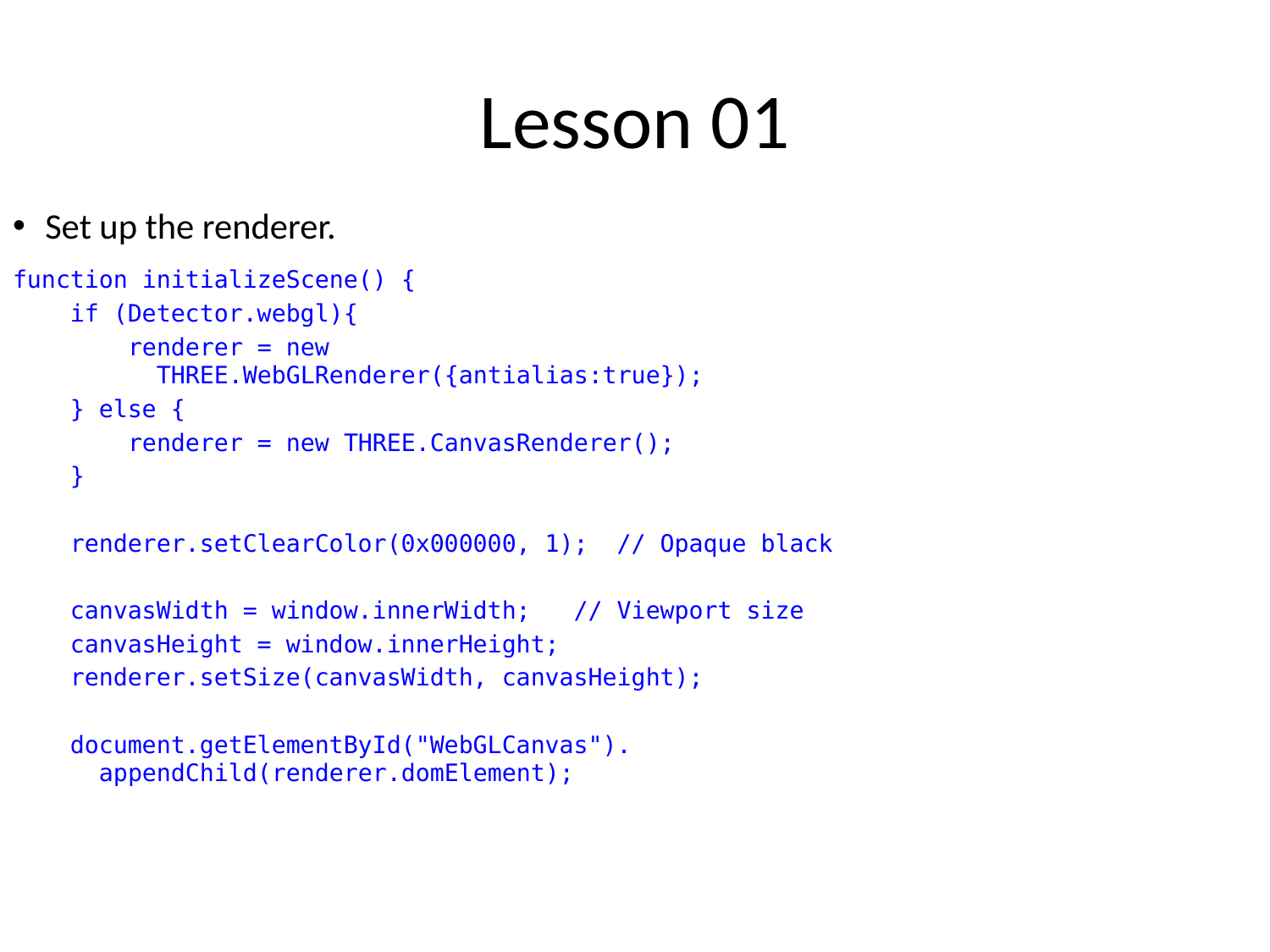

# Lesson 01
Set up the renderer.

function initializeScene() {
    if (Detector.webgl){
        renderer = new
          THREE.WebGLRenderer({antialias:true});
    } else {
        renderer = new THREE.CanvasRenderer();
    }

    renderer.setClearColor(0x000000, 1);  // Opaque black

    canvasWidth = window.innerWidth;   // Viewport size
    canvasHeight = window.innerHeight;
    renderer.setSize(canvasWidth, canvasHeight);

    document.getElementById("WebGLCanvas").
      appendChild(renderer.domElement);